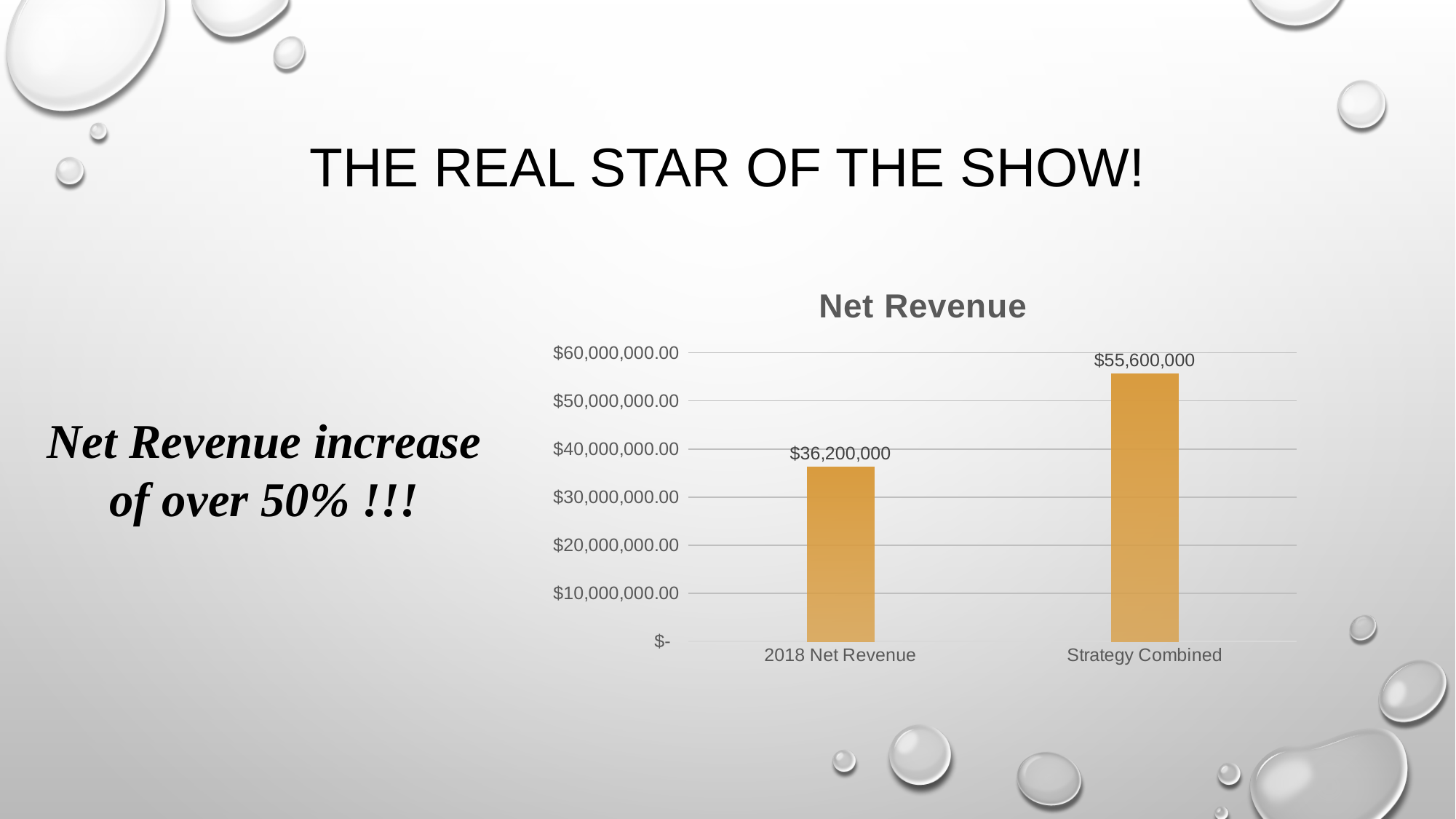

# The Real Star of the show!

### Chart:

| Category |  |
|---|---|
| 2018 Net Revenue | 36200000.0 |
| Strategy Combined | 55600000.0 |
Net Revenue increase of over 50% !!!